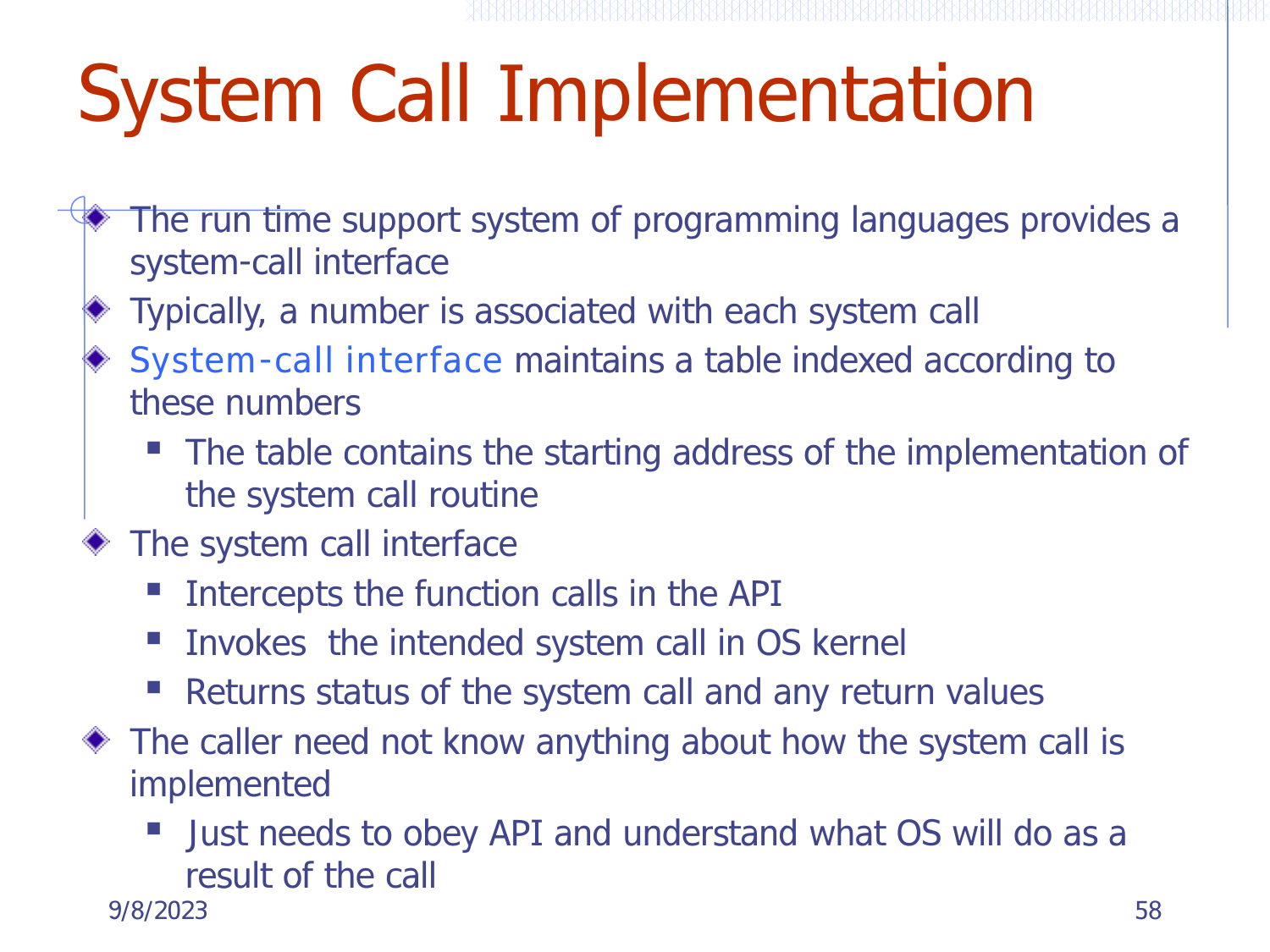

# System Call Implementation
The run time support system of programming languages provides a system-call interface
Typically, a number is associated with each system call
System-call interface maintains a table indexed according to these numbers
The table contains the starting address of the implementation of the system call routine
The system call interface
Intercepts the function calls in the API
Invokes  the intended system call in OS kernel
Returns status of the system call and any return values
The caller need not know anything about how the system call is implemented
Just needs to obey API and understand what OS will do as a result of the call

9/8/2023
58